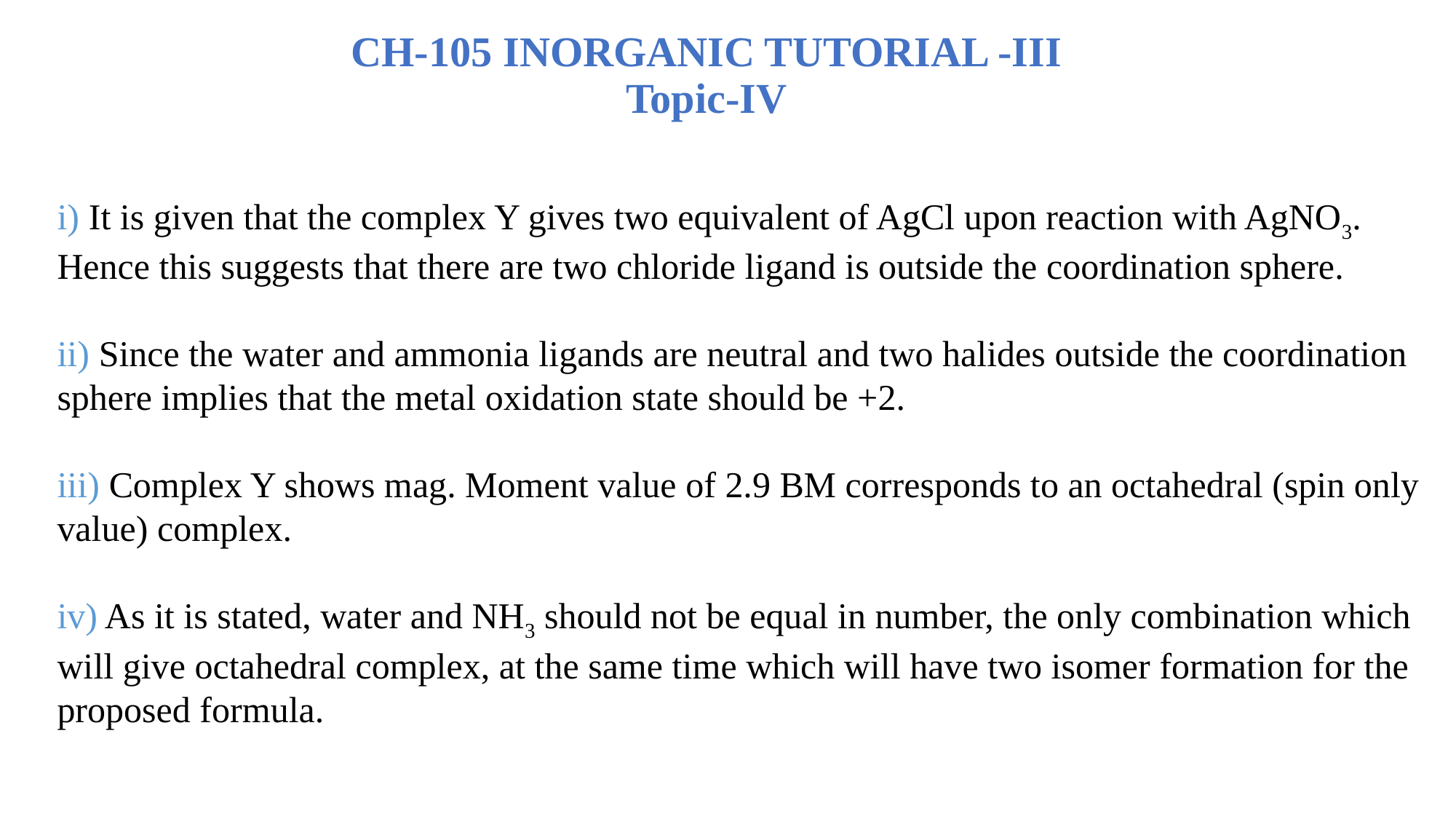

CH-105 INORGANIC TUTORIAL -III
Topic-IV
i) It is given that the complex Y gives two equivalent of AgCl upon reaction with AgNO3. Hence this suggests that there are two chloride ligand is outside the coordination sphere.

ii) Since the water and ammonia ligands are neutral and two halides outside the coordination sphere implies that the metal oxidation state should be +2.

iii) Complex Y shows mag. Moment value of 2.9 BM corresponds to an octahedral (spin only value) complex.

iv) As it is stated, water and NH3 should not be equal in number, the only combination which will give octahedral complex, at the same time which will have two isomer formation for the proposed formula.